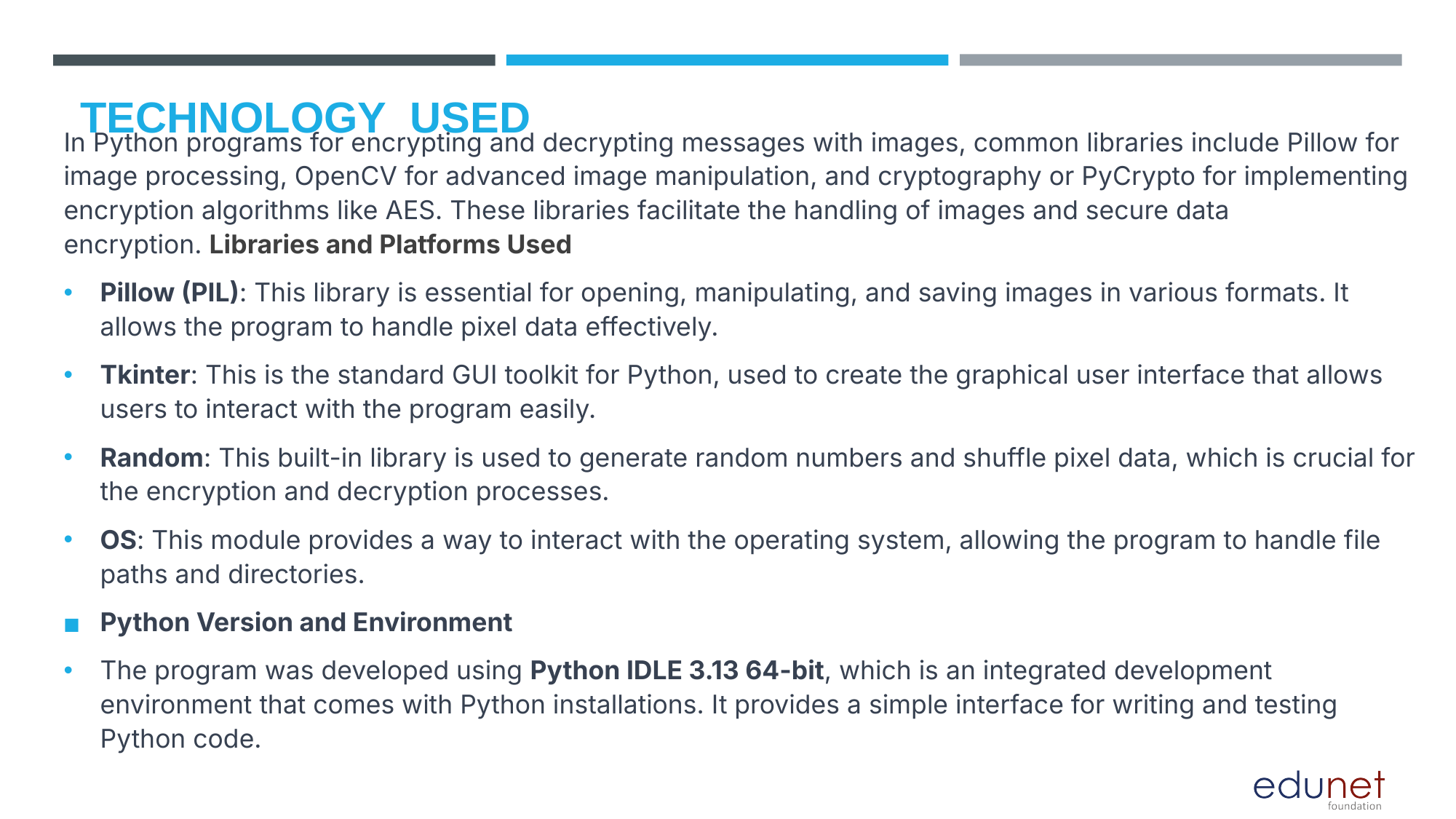

# TECHNOLOGY  USED
In Python programs for encrypting and decrypting messages with images, common libraries include Pillow for image processing, OpenCV for advanced image manipulation, and cryptography or PyCrypto for implementing encryption algorithms like AES. These libraries facilitate the handling of images and secure data encryption. Libraries and Platforms Used
Pillow (PIL): This library is essential for opening, manipulating, and saving images in various formats. It allows the program to handle pixel data effectively.
Tkinter: This is the standard GUI toolkit for Python, used to create the graphical user interface that allows users to interact with the program easily.
Random: This built-in library is used to generate random numbers and shuffle pixel data, which is crucial for the encryption and decryption processes.
OS: This module provides a way to interact with the operating system, allowing the program to handle file paths and directories.
Python Version and Environment
The program was developed using Python IDLE 3.13 64-bit, which is an integrated development environment that comes with Python installations. It provides a simple interface for writing and testing Python code.